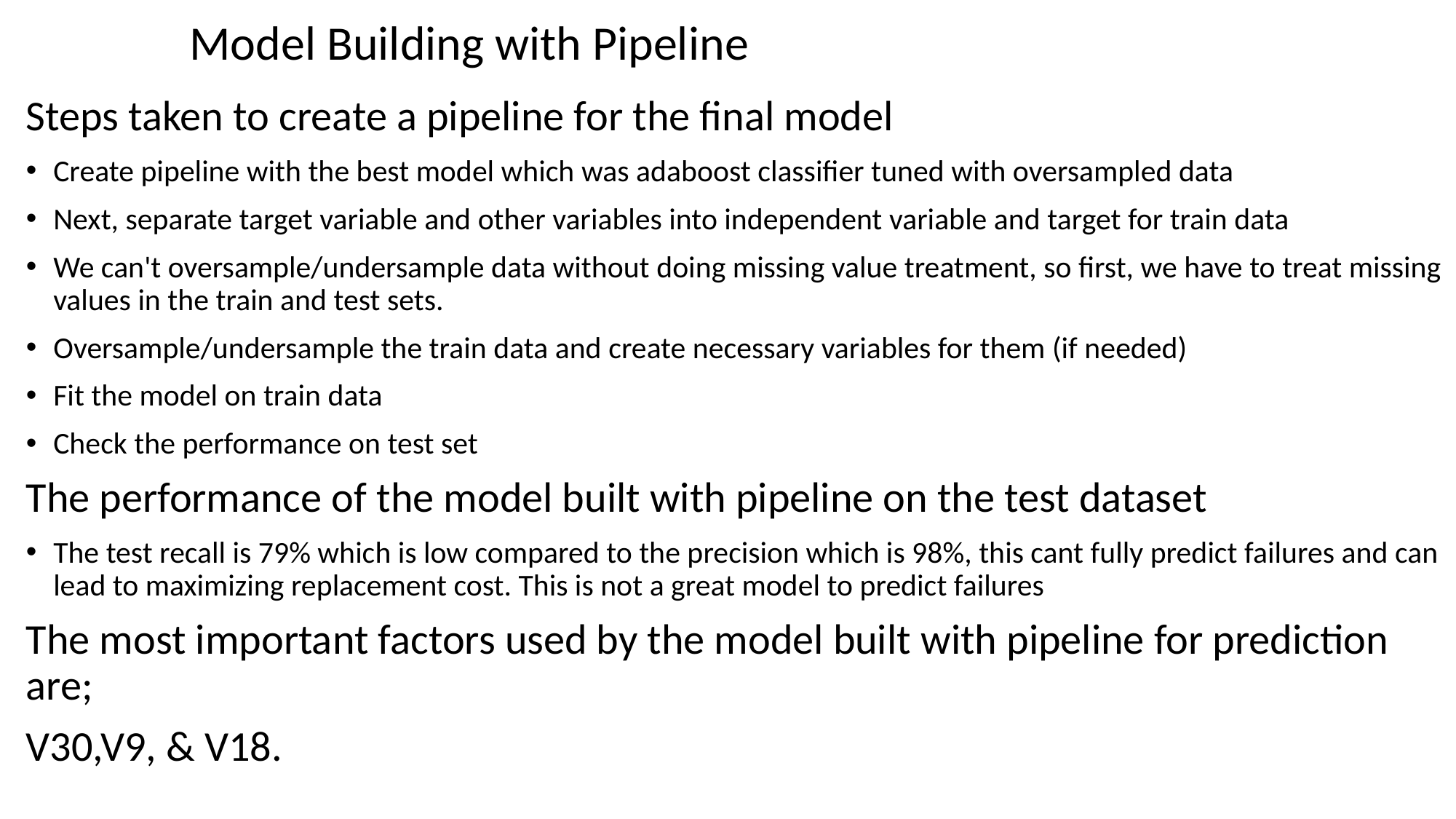

# Model Building with Pipeline
Steps taken to create a pipeline for the final model
Create pipeline with the best model which was adaboost classifier tuned with oversampled data
Next, separate target variable and other variables into independent variable and target for train data
We can't oversample/undersample data without doing missing value treatment, so first, we have to treat missing values in the train and test sets.
Oversample/undersample the train data and create necessary variables for them (if needed)
Fit the model on train data
Check the performance on test set
The performance of the model built with pipeline on the test dataset
The test recall is 79% which is low compared to the precision which is 98%, this cant fully predict failures and can lead to maximizing replacement cost. This is not a great model to predict failures
The most important factors used by the model built with pipeline for prediction are;
V30,V9, & V18.